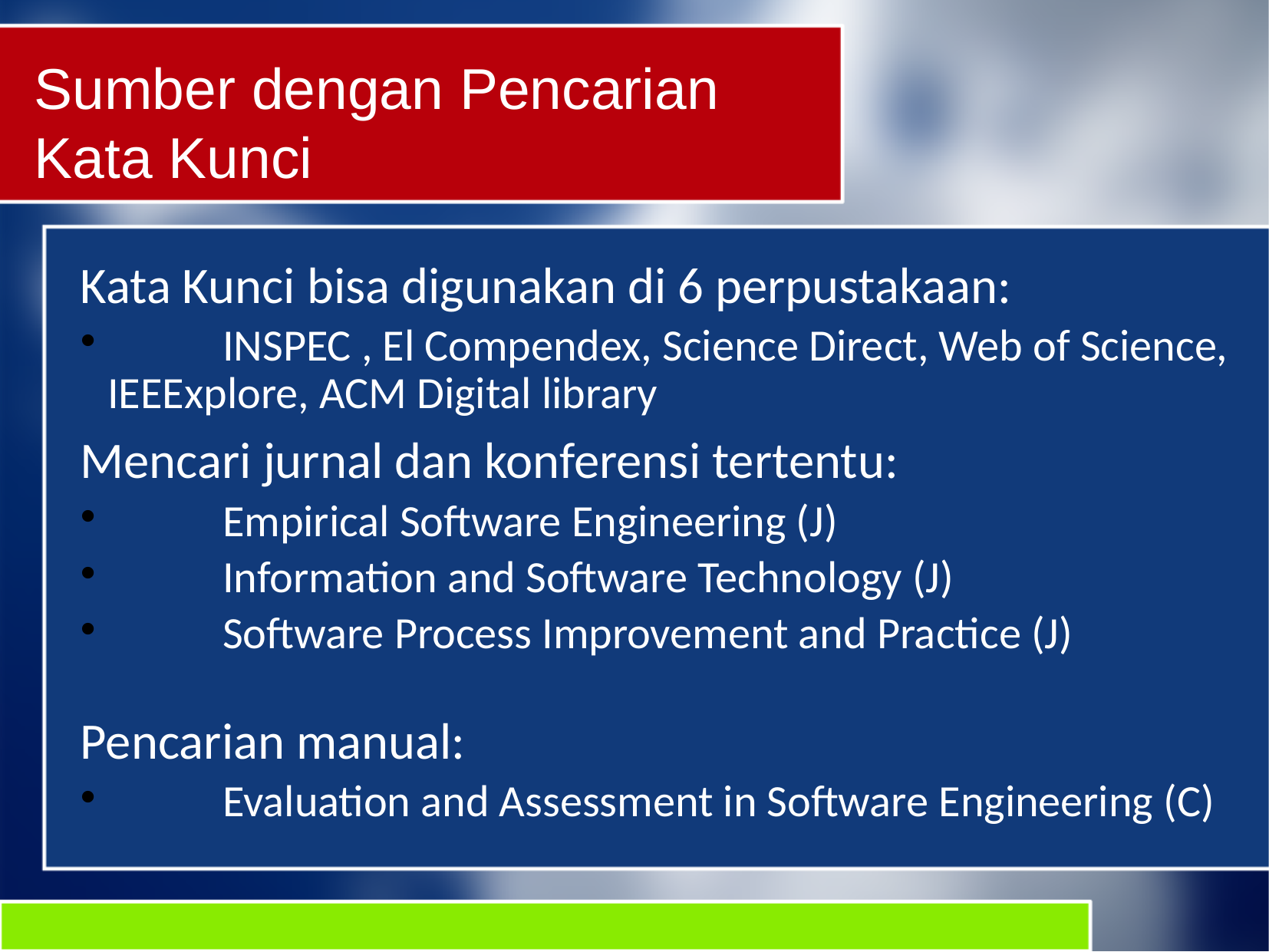

Sumber dengan Pencarian Kata Kunci
Kata Kunci bisa digunakan di 6 perpustakaan:
	INSPEC , El Compendex, Science Direct, Web of Science, IEEExplore, ACM Digital library
Mencari jurnal dan konferensi tertentu:
	Empirical Software Engineering (J)
	Information and Software Technology (J)
	Software Process Improvement and Practice (J)
Pencarian manual:
	Evaluation and Assessment in Software Engineering (C)